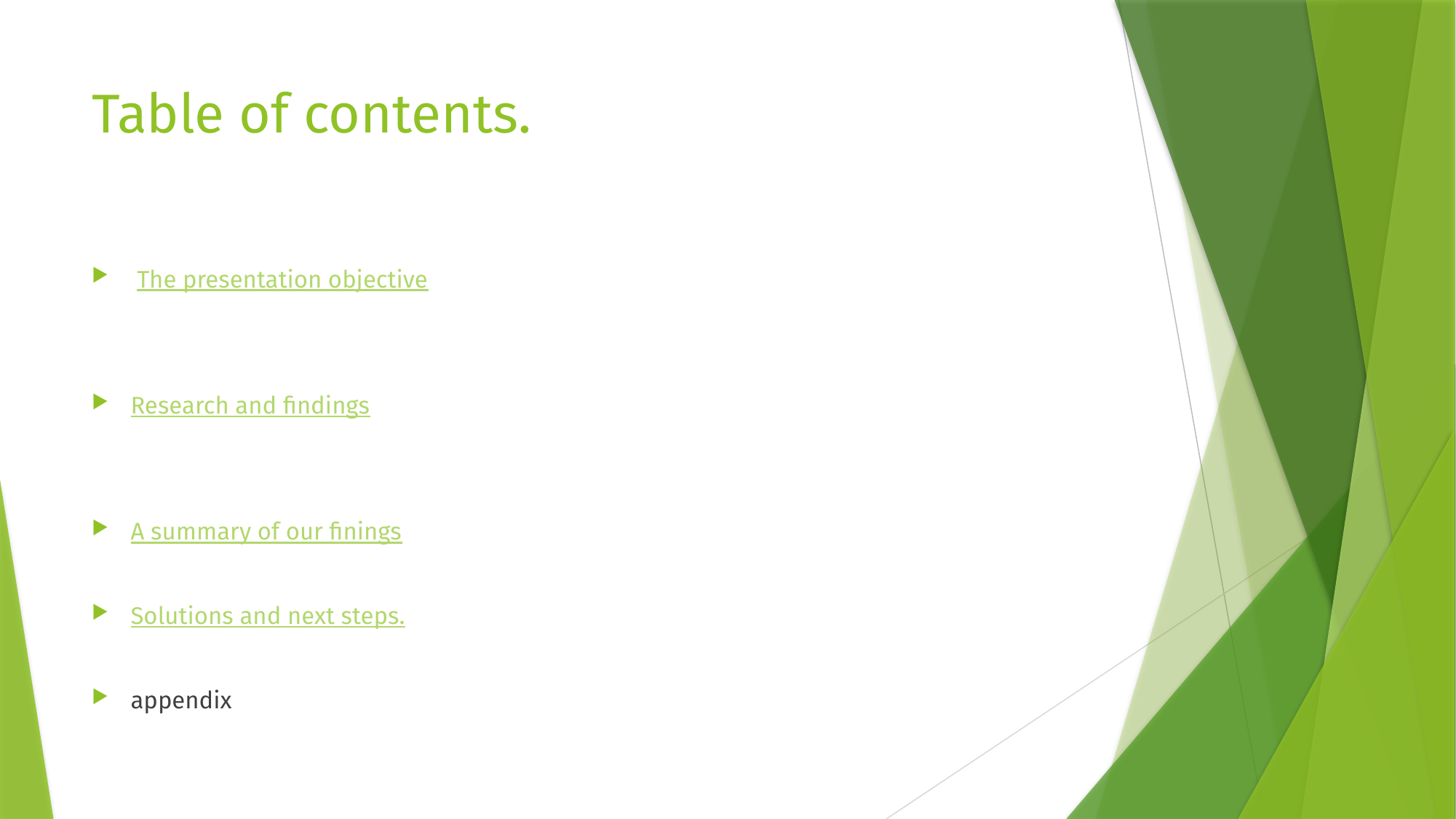

# Table of contents.
 The presentation objective

Research and findings

A summary of our finings

Solutions and next steps.

appendix